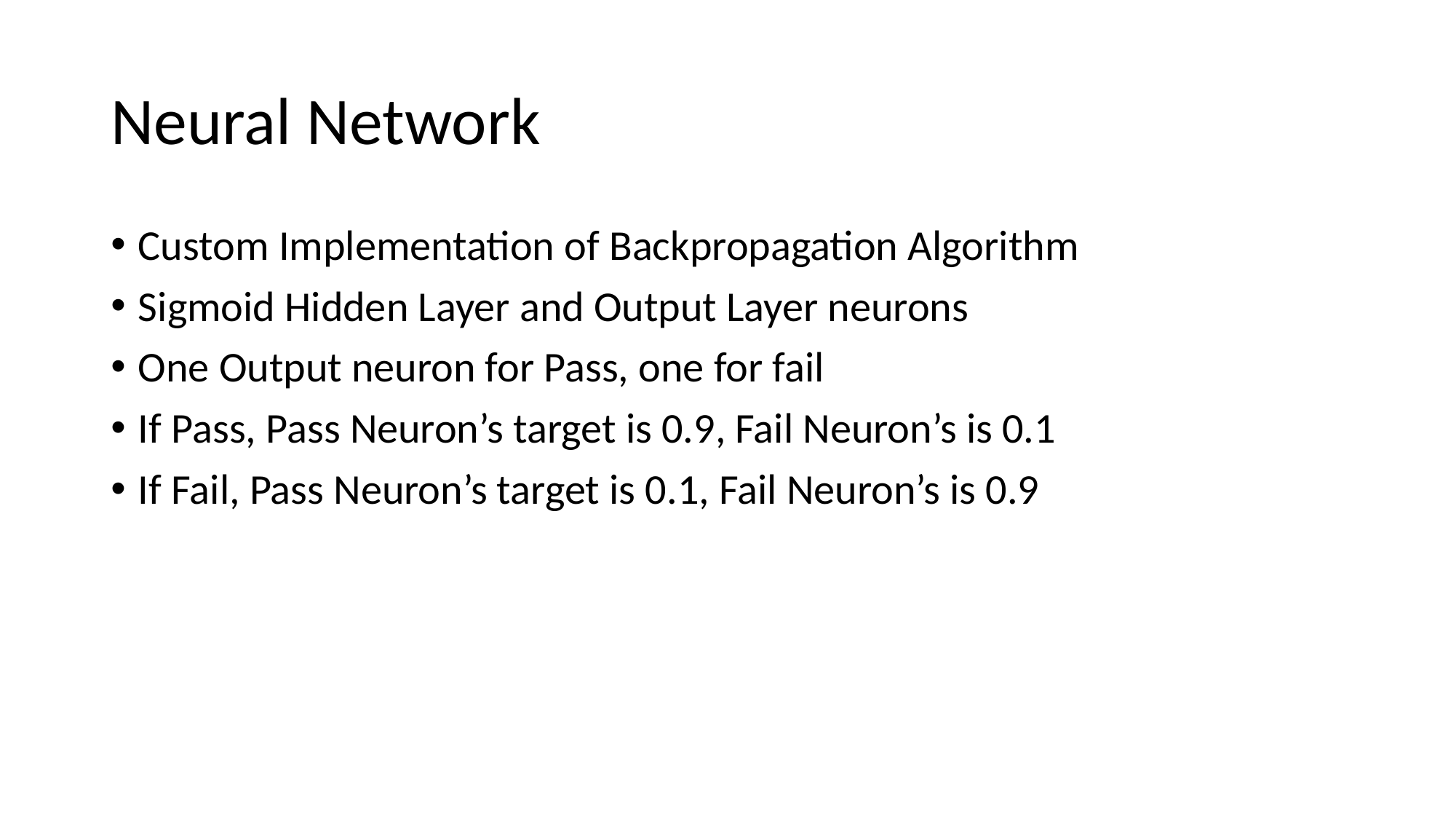

# Neural Network
Custom Implementation of Backpropagation Algorithm
Sigmoid Hidden Layer and Output Layer neurons
One Output neuron for Pass, one for fail
If Pass, Pass Neuron’s target is 0.9, Fail Neuron’s is 0.1
If Fail, Pass Neuron’s target is 0.1, Fail Neuron’s is 0.9